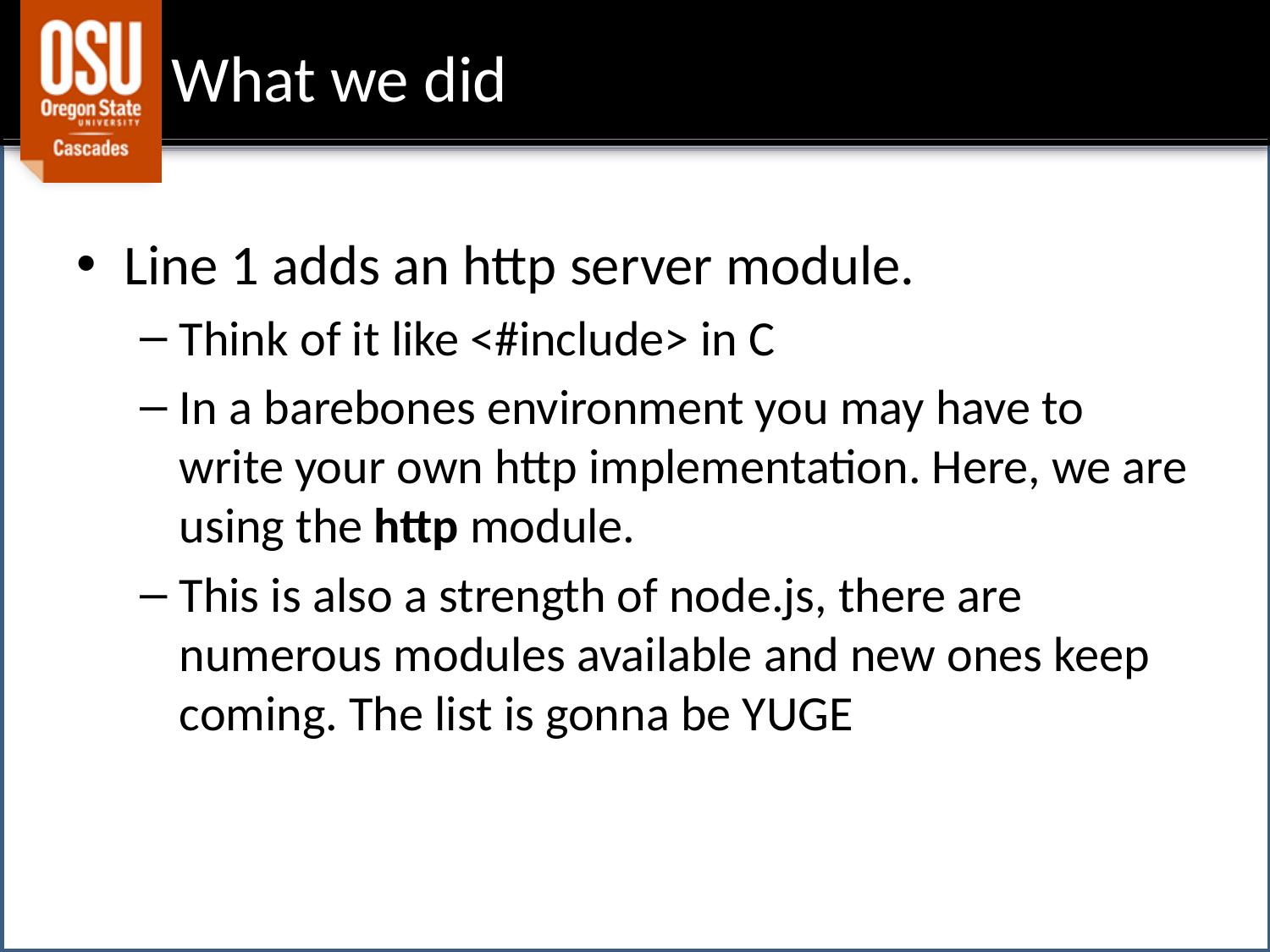

# What we did
Line 1 adds an http server module.
Think of it like <#include> in C
In a barebones environment you may have to write your own http implementation. Here, we are using the http module.
This is also a strength of node.js, there are numerous modules available and new ones keep coming. The list is gonna be YUGE